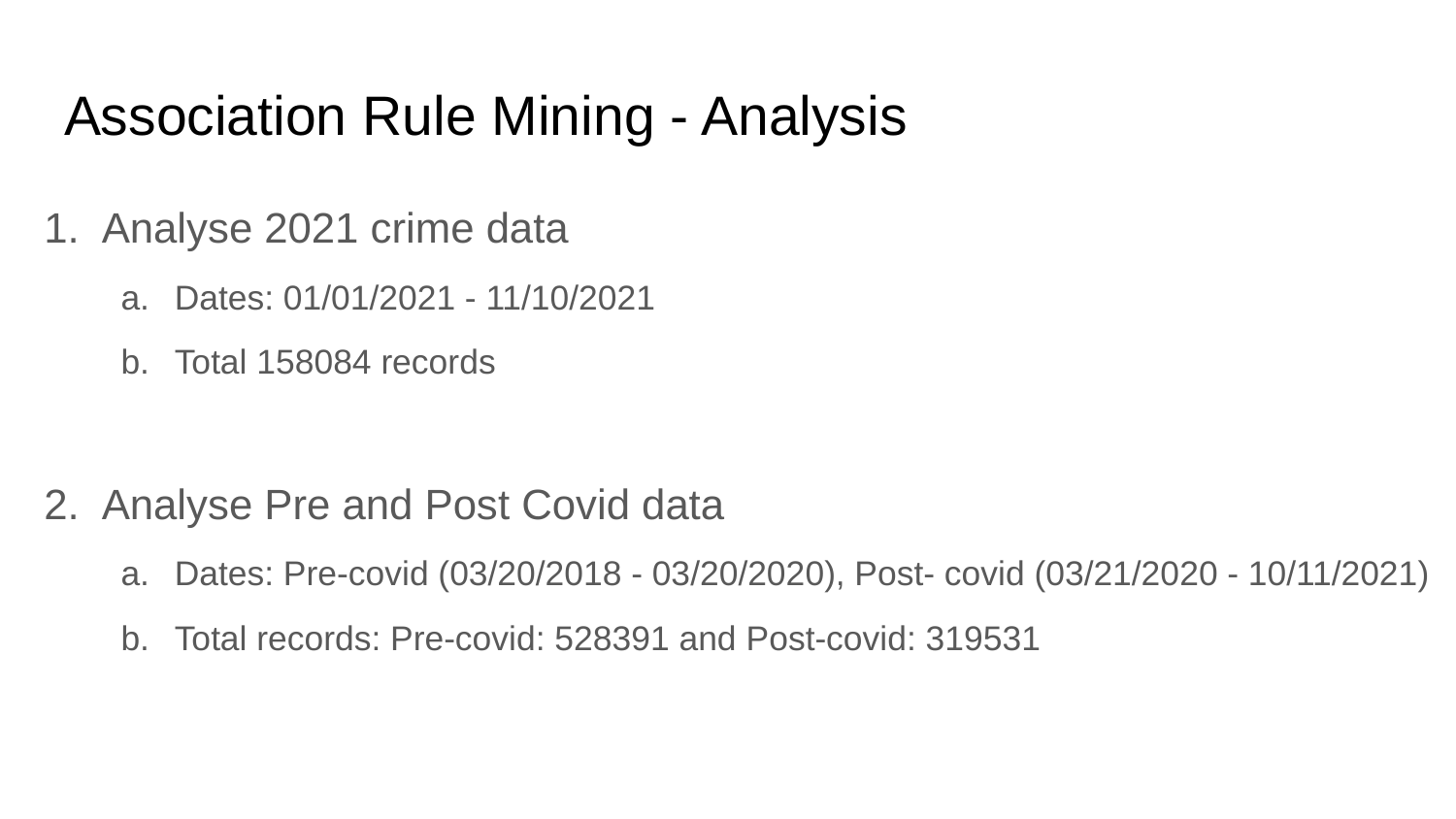

# Association Rule Mining - Analysis
Analyse 2021 crime data
Dates: 01/01/2021 - 11/10/2021
Total 158084 records

Analyse Pre and Post Covid data
Dates: Pre-covid (03/20/2018 - 03/20/2020), Post- covid (03/21/2020 - 10/11/2021)
Total records: Pre-covid: 528391 and Post-covid: 319531